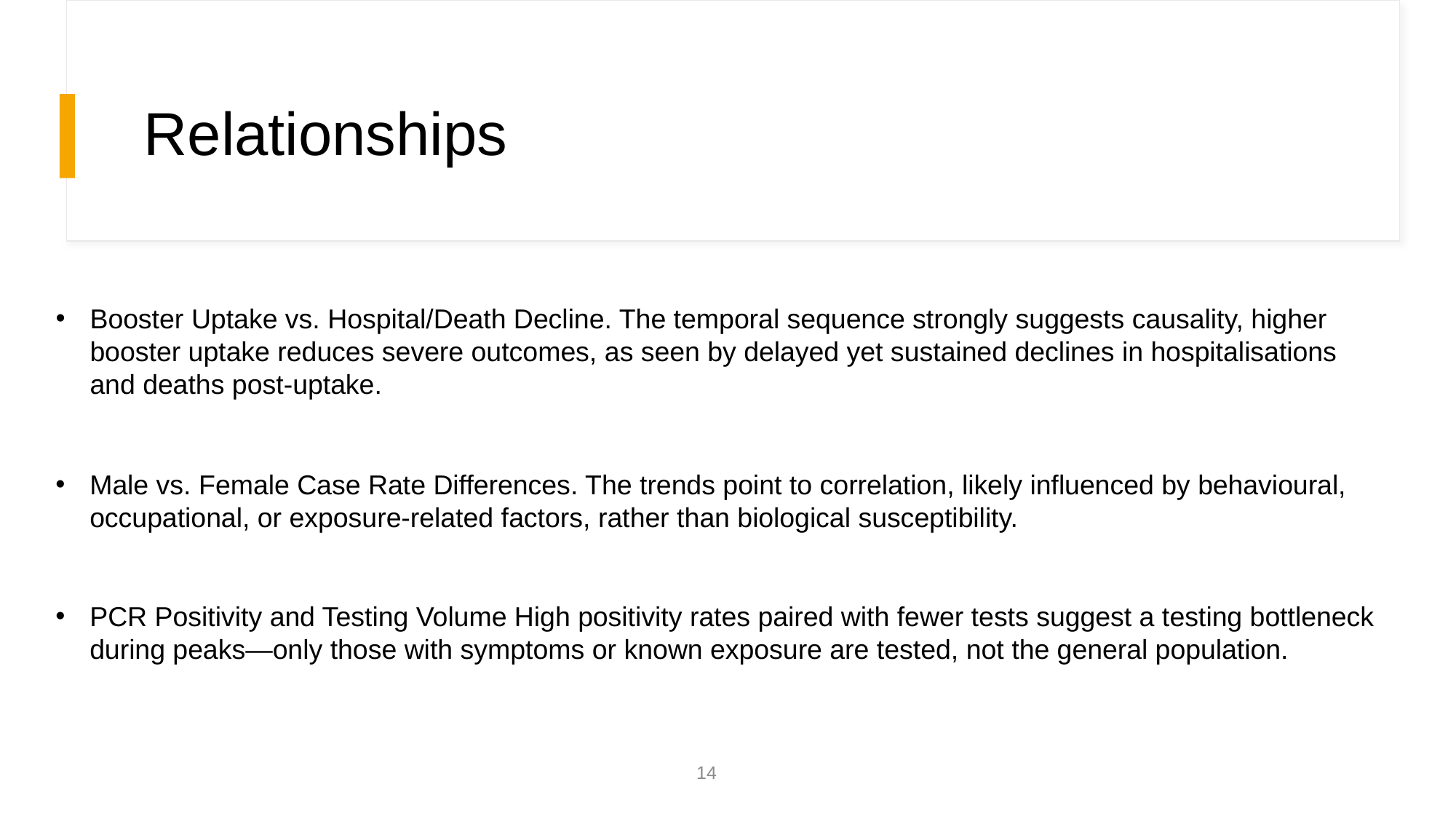

# Relationships
Booster Uptake vs. Hospital/Death Decline. The temporal sequence strongly suggests causality, higher booster uptake reduces severe outcomes, as seen by delayed yet sustained declines in hospitalisations and deaths post-uptake.
Male vs. Female Case Rate Differences. The trends point to correlation, likely influenced by behavioural, occupational, or exposure-related factors, rather than biological susceptibility.
PCR Positivity and Testing Volume High positivity rates paired with fewer tests suggest a testing bottleneck during peaks—only those with symptoms or known exposure are tested, not the general population.
14